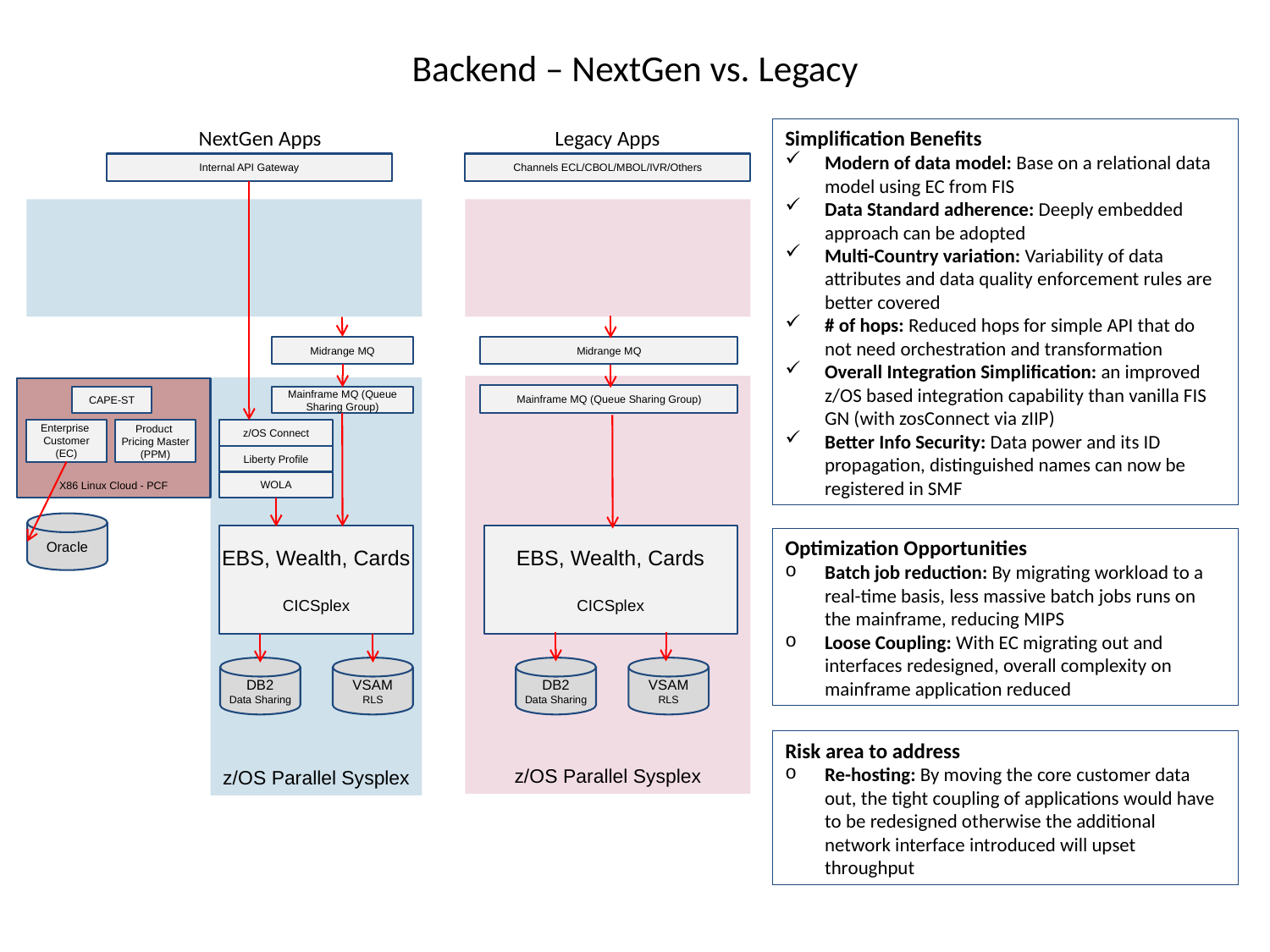

# Backend – NextGen vs. Legacy
Legacy Apps
NextGen Apps
Simplification Benefits
Modern of data model: Base on a relational data model using EC from FIS
Data Standard adherence: Deeply embedded approach can be adopted
Multi-Country variation: Variability of data attributes and data quality enforcement rules are better covered
# of hops: Reduced hops for simple API that do not need orchestration and transformation
Overall Integration Simplification: an improved z/OS based integration capability than vanilla FIS GN (with zosConnect via zIIP)
Better Info Security: Data power and its ID propagation, distinguished names can now be registered in SMF
Channels ECL/CBOL/MBOL/IVR/Others
Internal API Gateway

Midrange MQ
Midrange MQ
z/OS Parallel Sysplex
z/OS Parallel Sysplex
X86 Linux Cloud - PCF
Mainframe MQ (Queue Sharing Group)
CAPE-ST
Mainframe MQ (Queue Sharing Group)
Enterprise
Customer
(EC)
Product
Pricing Master
(PPM)
z/OS Connect
Liberty Profile
WOLA
Oracle
EBS, Wealth, Cards

CICSplex
EBS, Wealth, Cards

CICSplex
Optimization Opportunities
Batch job reduction: By migrating workload to a real-time basis, less massive batch jobs runs on the mainframe, reducing MIPS
Loose Coupling: With EC migrating out and interfaces redesigned, overall complexity on mainframe application reduced
DB2
Data Sharing
VSAM
RLS
DB2
Data Sharing
VSAM
RLS
Risk area to address
Re-hosting: By moving the core customer data out, the tight coupling of applications would have to be redesigned otherwise the additional network interface introduced will upset throughput